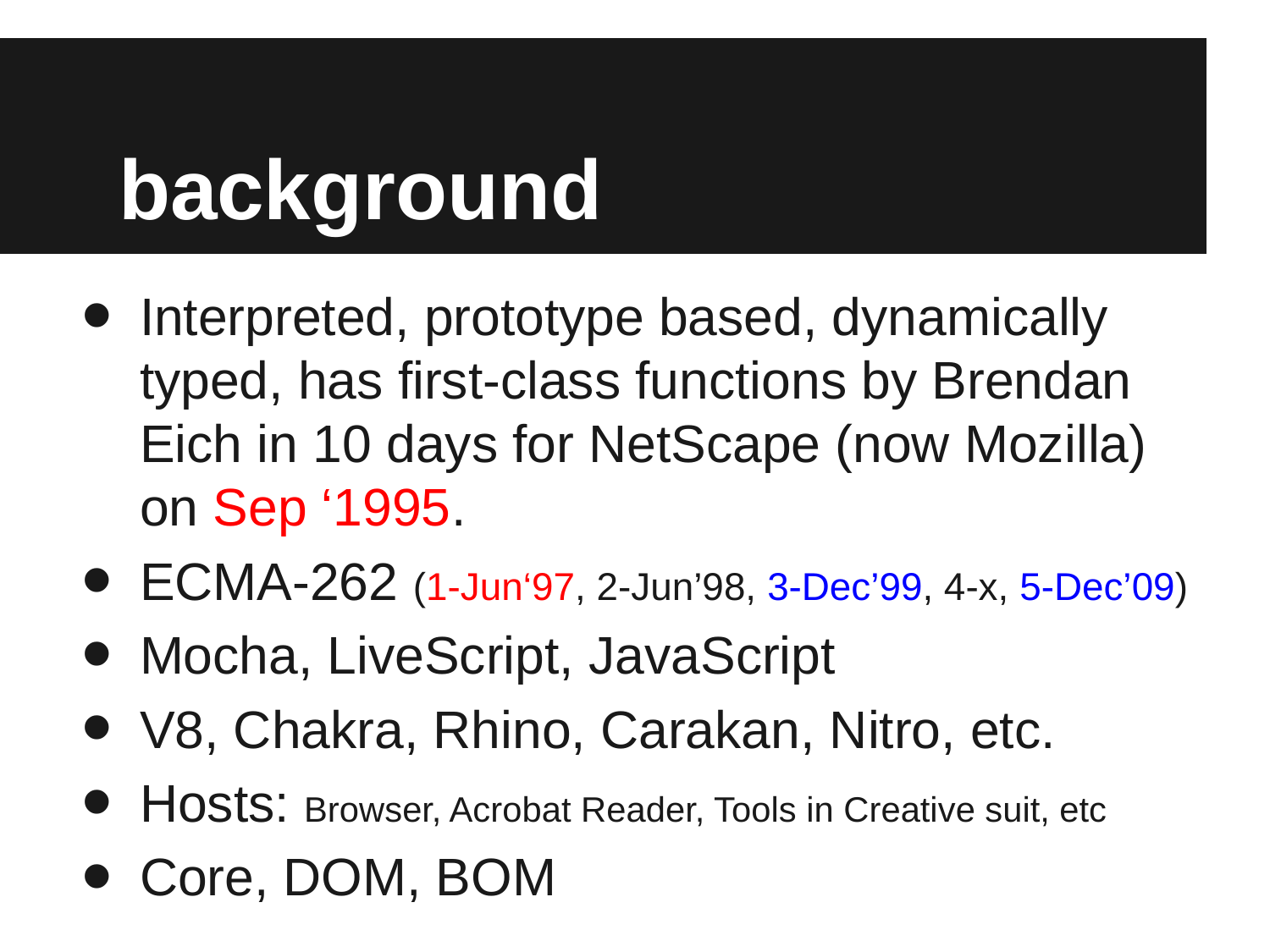

# background
Interpreted, prototype based, dynamically typed, has first-class functions by Brendan Eich in 10 days for NetScape (now Mozilla) on Sep ‘1995.
ECMA-262 (1-Jun‘97, 2-Jun’98, 3-Dec’99, 4-x, 5-Dec’09)
Mocha, LiveScript, JavaScript
V8, Chakra, Rhino, Carakan, Nitro, etc.
Hosts: Browser, Acrobat Reader, Tools in Creative suit, etc
Core, DOM, BOM